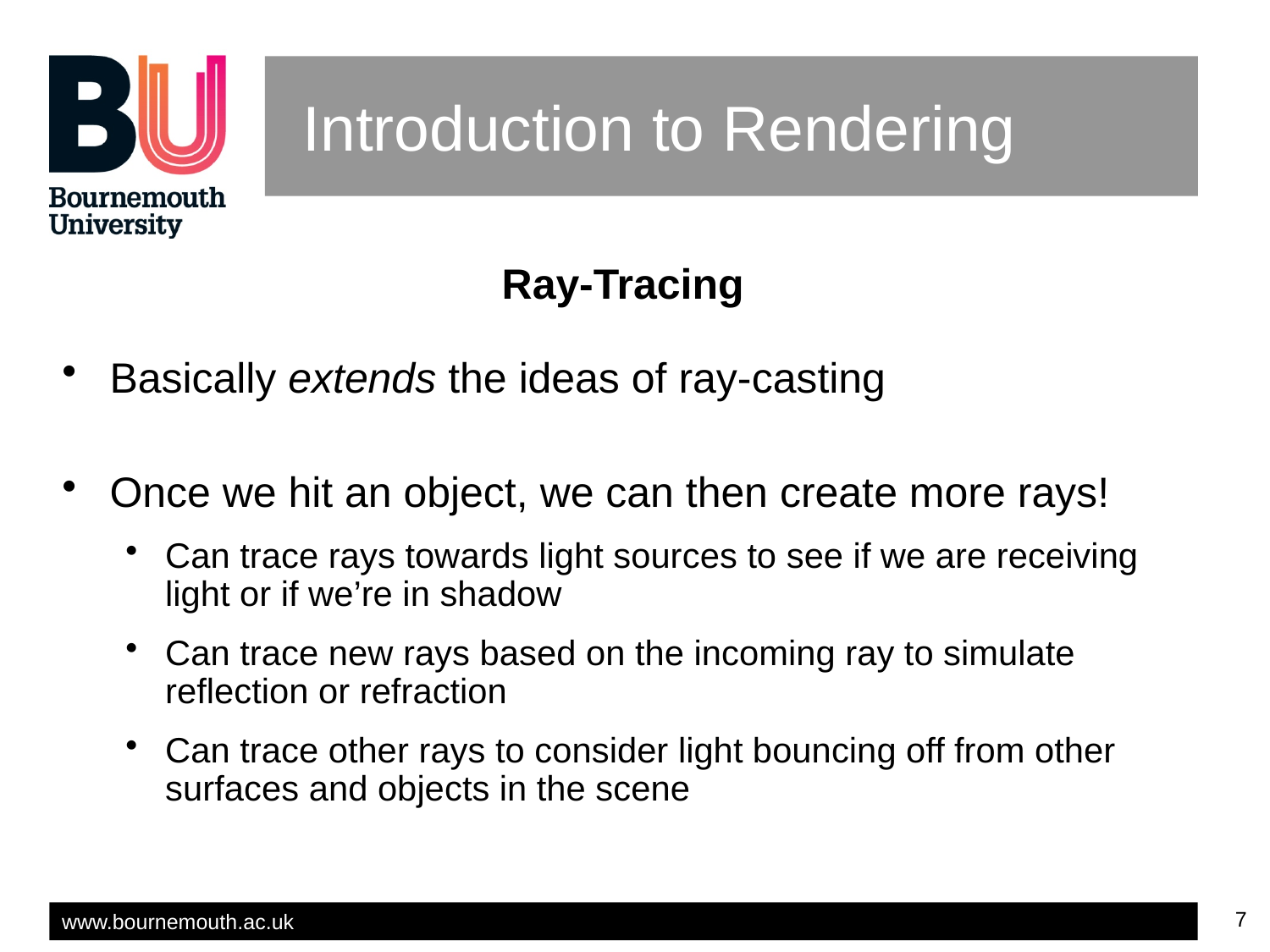

# Introduction to Rendering
Ray-Tracing

Basically extends the ideas of ray-casting

Once we hit an object, we can then create more rays!
Can trace rays towards light sources to see if we are receiving light or if we’re in shadow
Can trace new rays based on the incoming ray to simulate reflection or refraction
Can trace other rays to consider light bouncing off from other surfaces and objects in the scene